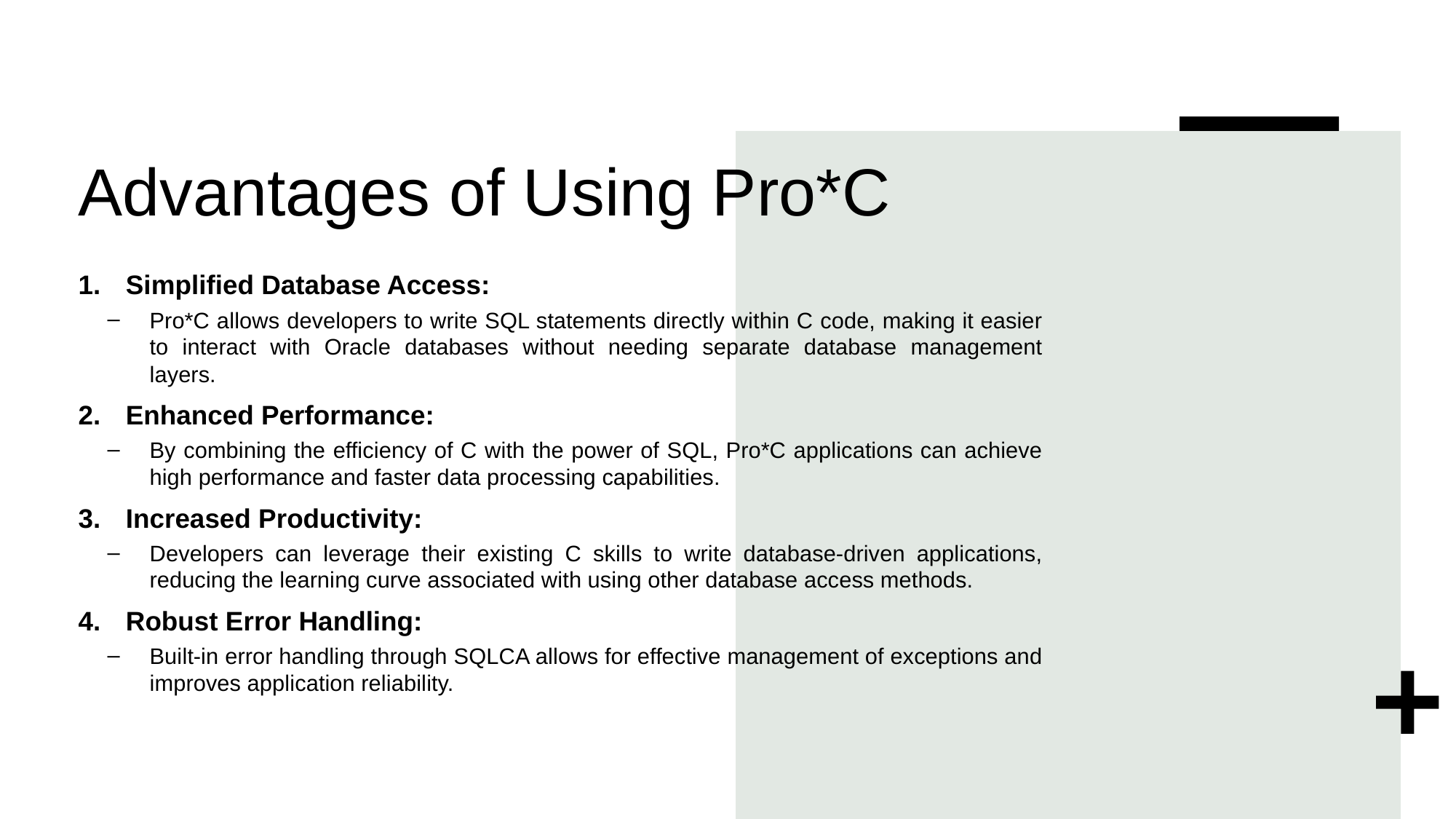

# Advantages of Using Pro*C
Simplified Database Access:
Pro*C allows developers to write SQL statements directly within C code, making it easier to interact with Oracle databases without needing separate database management layers.
Enhanced Performance:
By combining the efficiency of C with the power of SQL, Pro*C applications can achieve high performance and faster data processing capabilities.
Increased Productivity:
Developers can leverage their existing C skills to write database-driven applications, reducing the learning curve associated with using other database access methods.
Robust Error Handling:
Built-in error handling through SQLCA allows for effective management of exceptions and improves application reliability.